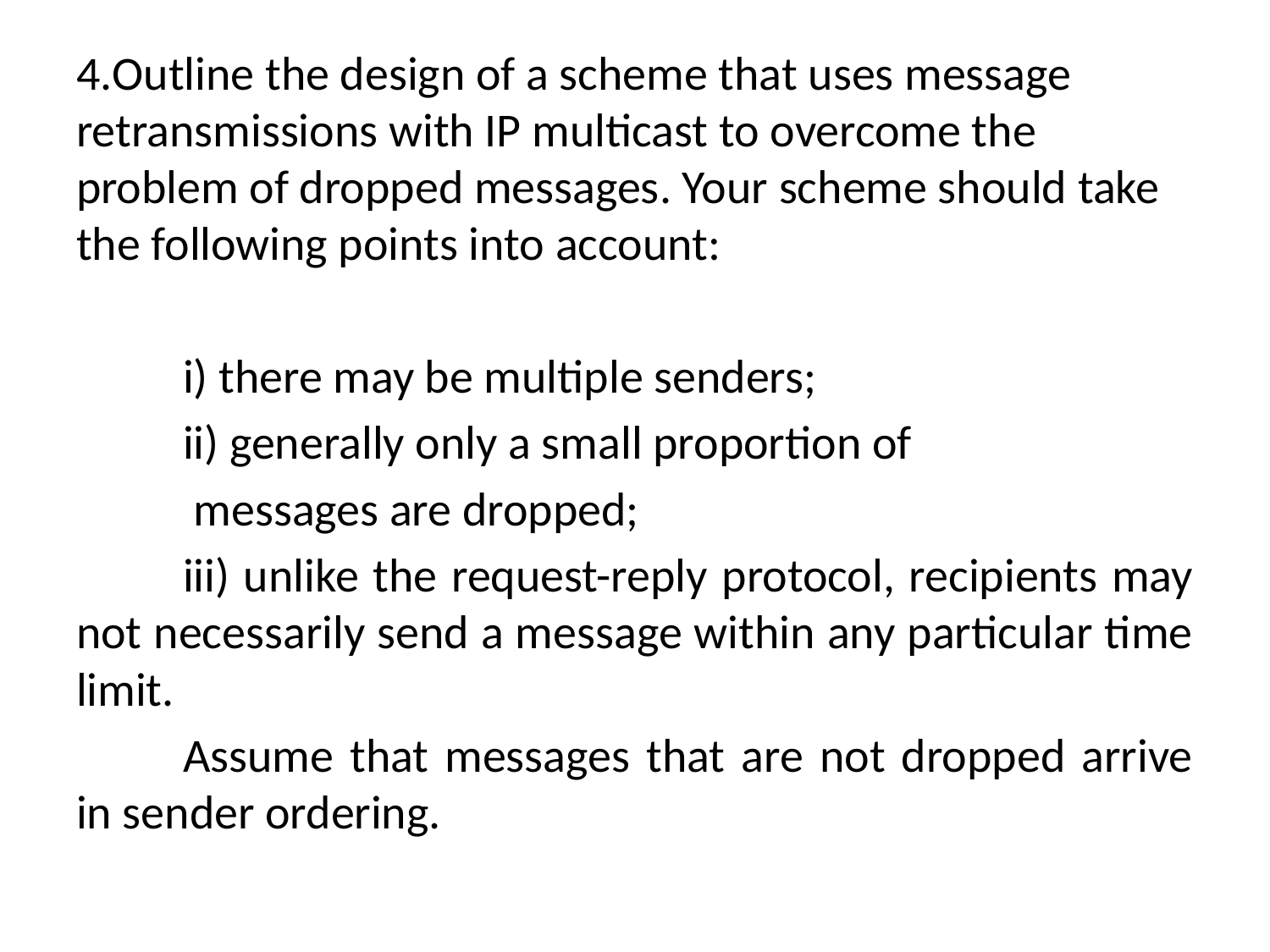

4.Outline the design of a scheme that uses message retransmissions with IP multicast to overcome the problem of dropped messages. Your scheme should take the following points into account:

	i) there may be multiple senders;
	ii) generally only a small proportion of
	 messages are dropped;
	iii) unlike the request-reply protocol, recipients may not necessarily send a message within any particular time limit.
	Assume that messages that are not dropped arrive in sender ordering.